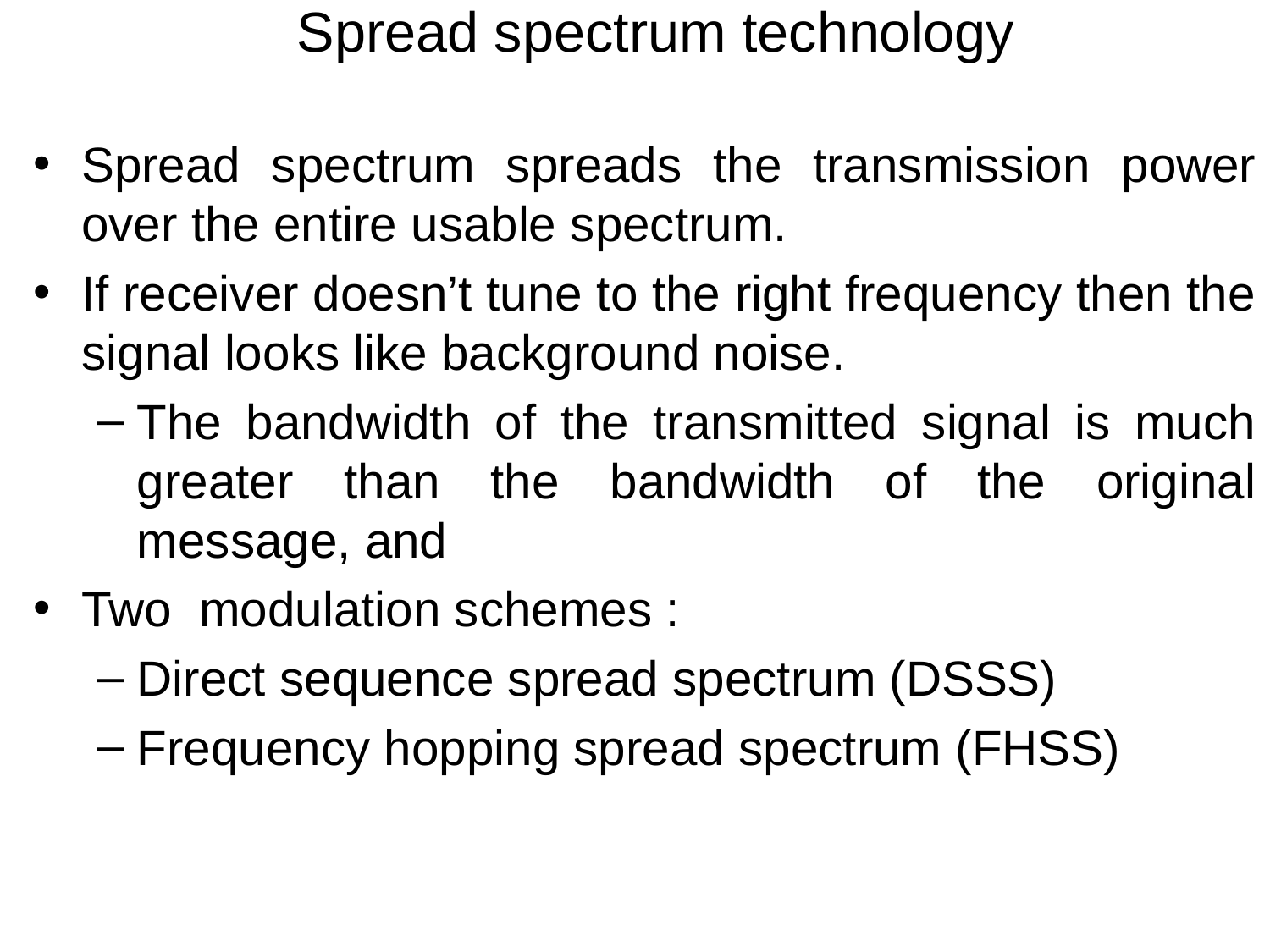

# Spread spectrum technology
Spread spectrum spreads the transmission power over the entire usable spectrum.
If receiver doesn’t tune to the right frequency then the signal looks like background noise.
The bandwidth of the transmitted signal is much greater than the bandwidth of the original message, and
Two  modulation schemes :
Direct sequence spread spectrum (DSSS)
Frequency hopping spread spectrum (FHSS)